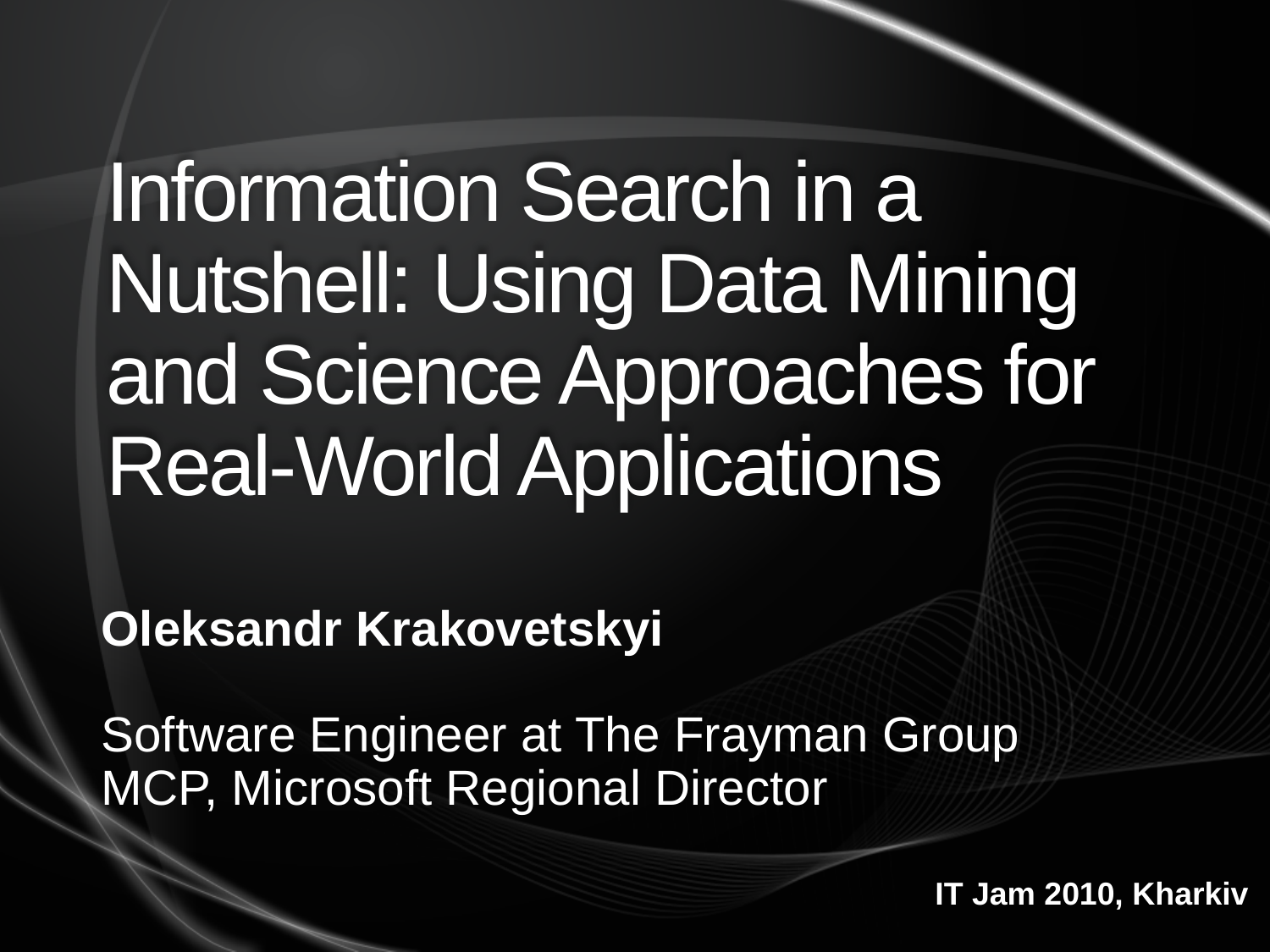

# Information Search in a Nutshell: Using Data Mining and Science Approaches for Real-World Applications
Oleksandr Krakovetskyi

Software Engineer at The Frayman Group
MCP, Microsoft Regional Director
IT Jam 2010, Kharkiv